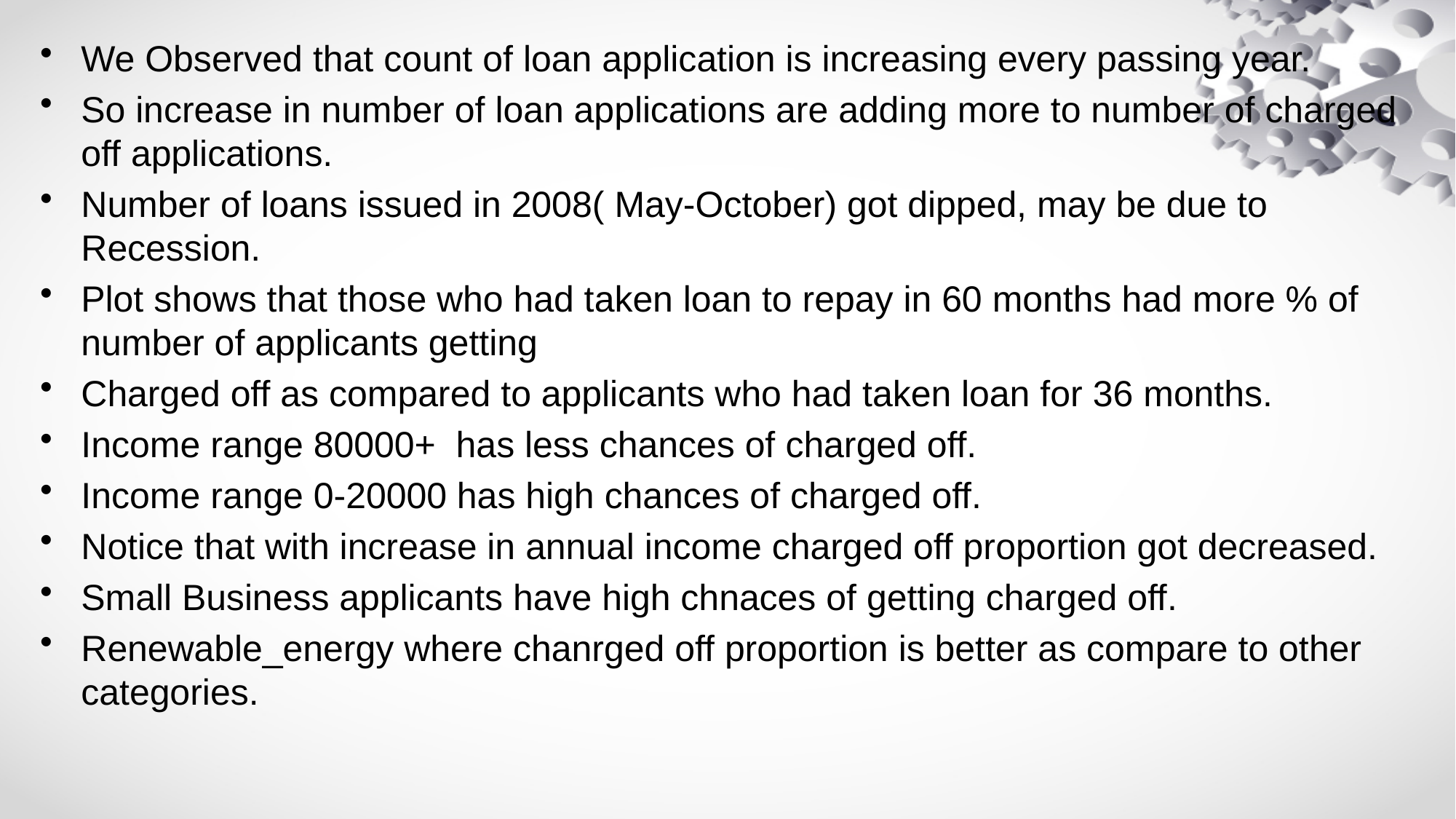

We Observed that count of loan application is increasing every passing year.
So increase in number of loan applications are adding more to number of charged off applications.
Number of loans issued in 2008( May-October) got dipped, may be due to Recession.
Plot shows that those who had taken loan to repay in 60 months had more % of number of applicants getting
Charged off as compared to applicants who had taken loan for 36 months.
Income range 80000+  has less chances of charged off.
Income range 0-20000 has high chances of charged off.
Notice that with increase in annual income charged off proportion got decreased.
Small Business applicants have high chnaces of getting charged off.
Renewable_energy where chanrged off proportion is better as compare to other categories.